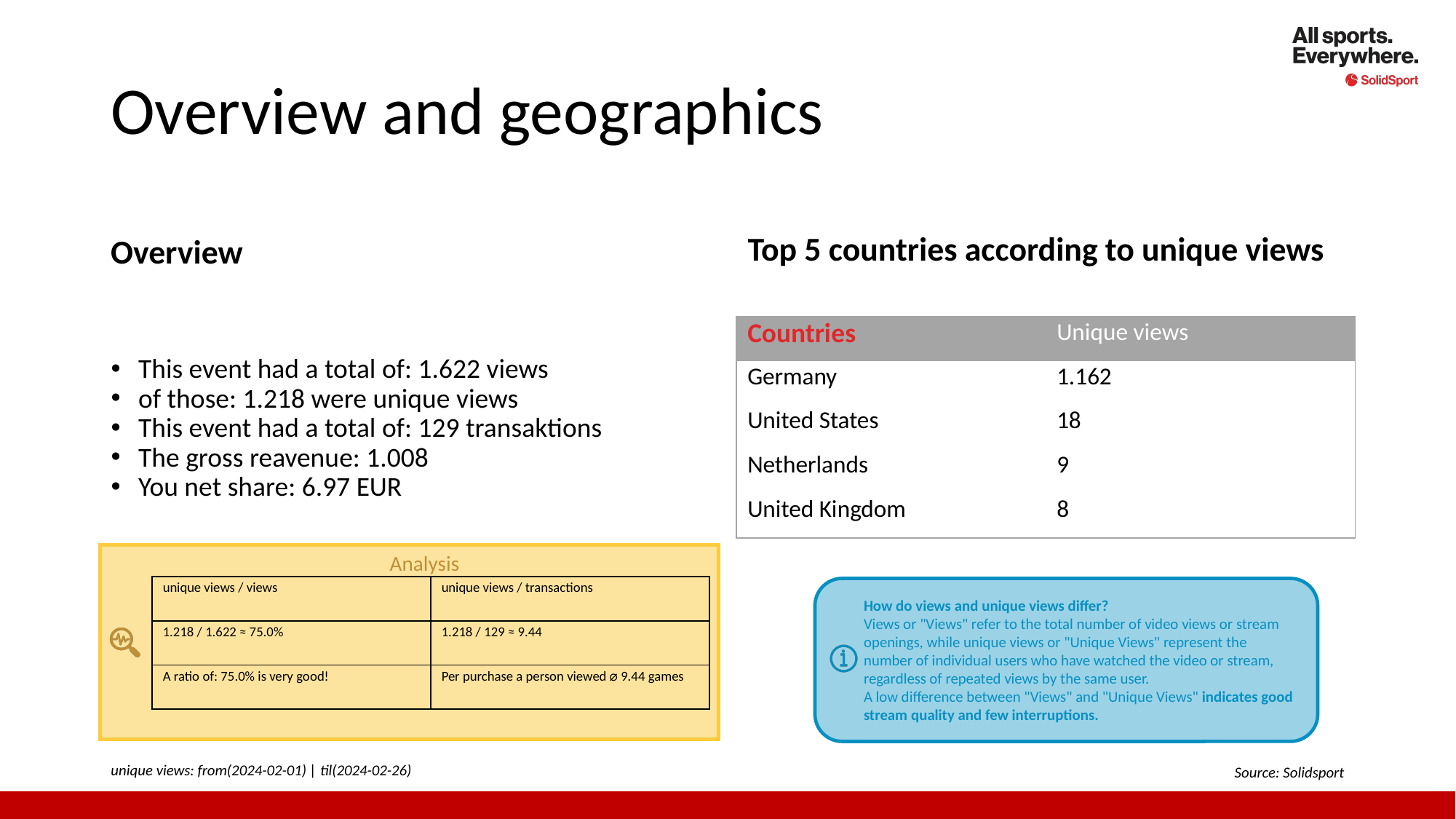

Top 5 countries according to unique views

This event had a total of: 1.622 views
of those: 1.218 were unique views
This event had a total of: 129 transaktions
The gross reavenue: 1.008
You net share: 6.97 EUR
| Countries | Unique views |
| --- | --- |
| Germany | 1.162 |
| United States | 18 |
| Netherlands | 9 |
| United Kingdom | 8 |
| unique views / views | unique views / transactions |
| --- | --- |
| 1.218 / 1.622 ≈ 75.0% | 1.218 / 129 ≈ 9.44 |
| A ratio of: 75.0% is very good! | Per purchase a person viewed ⌀ 9.44 games |
unique views: from(2024-02-01) | til(2024-02-26)
Source: Solidsport